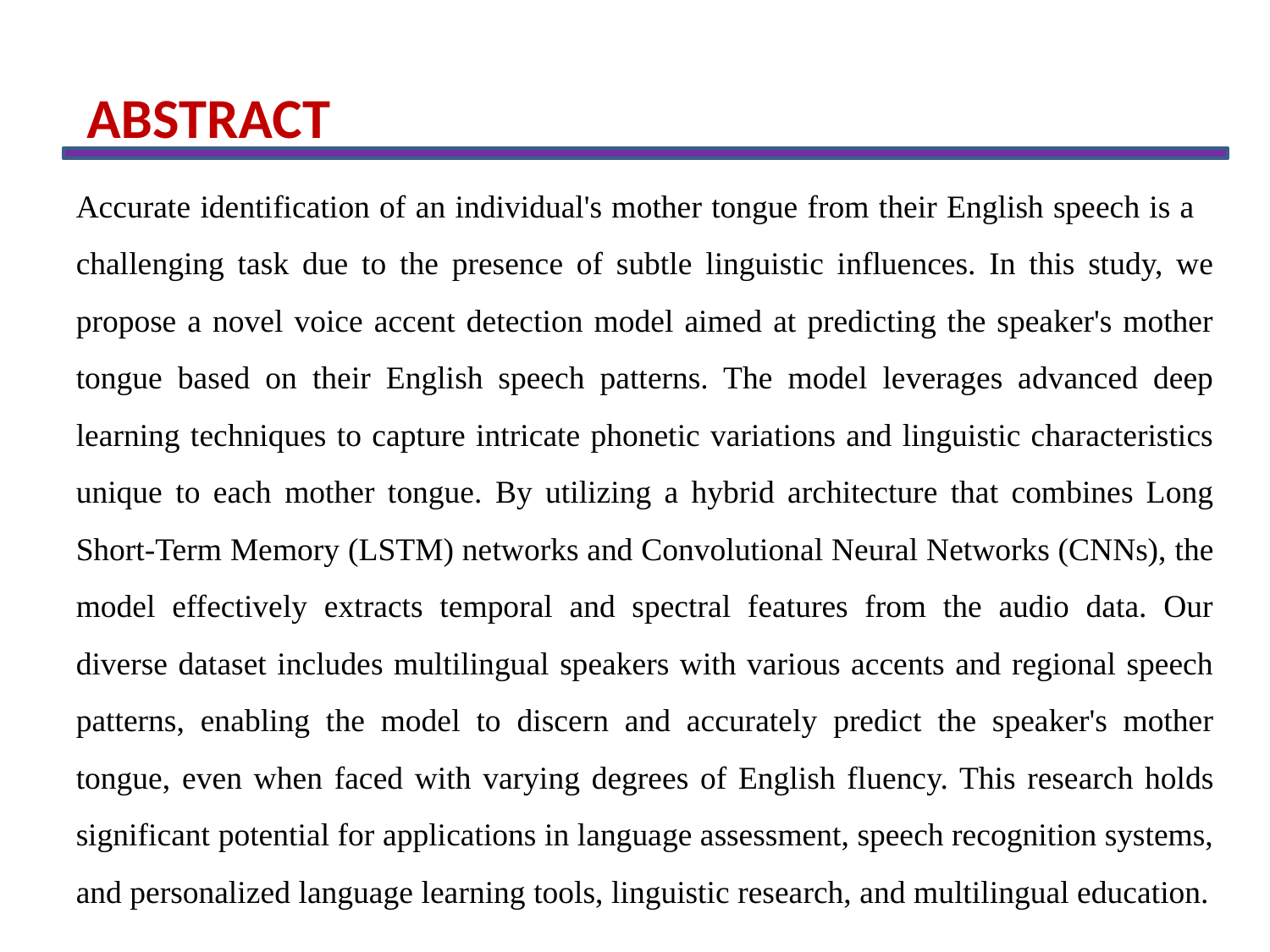

ABSTRACT

Accurate identification of an individual's mother tongue from their English speech is a   challenging task due to the presence of subtle linguistic influences. In this study, we propose a novel voice accent detection model aimed at predicting the speaker's mother tongue based on their English speech patterns. The model leverages advanced deep learning techniques to capture intricate phonetic variations and linguistic characteristics unique to each mother tongue. By utilizing a hybrid architecture that combines Long Short-Term Memory (LSTM) networks and Convolutional Neural Networks (CNNs), the model effectively extracts temporal and spectral features from the audio data. Our diverse dataset includes multilingual speakers with various accents and regional speech patterns, enabling the model to discern and accurately predict the speaker's mother tongue, even when faced with varying degrees of English fluency. This research holds significant potential for applications in language assessment, speech recognition systems, and personalized language learning tools, linguistic research, and multilingual education.